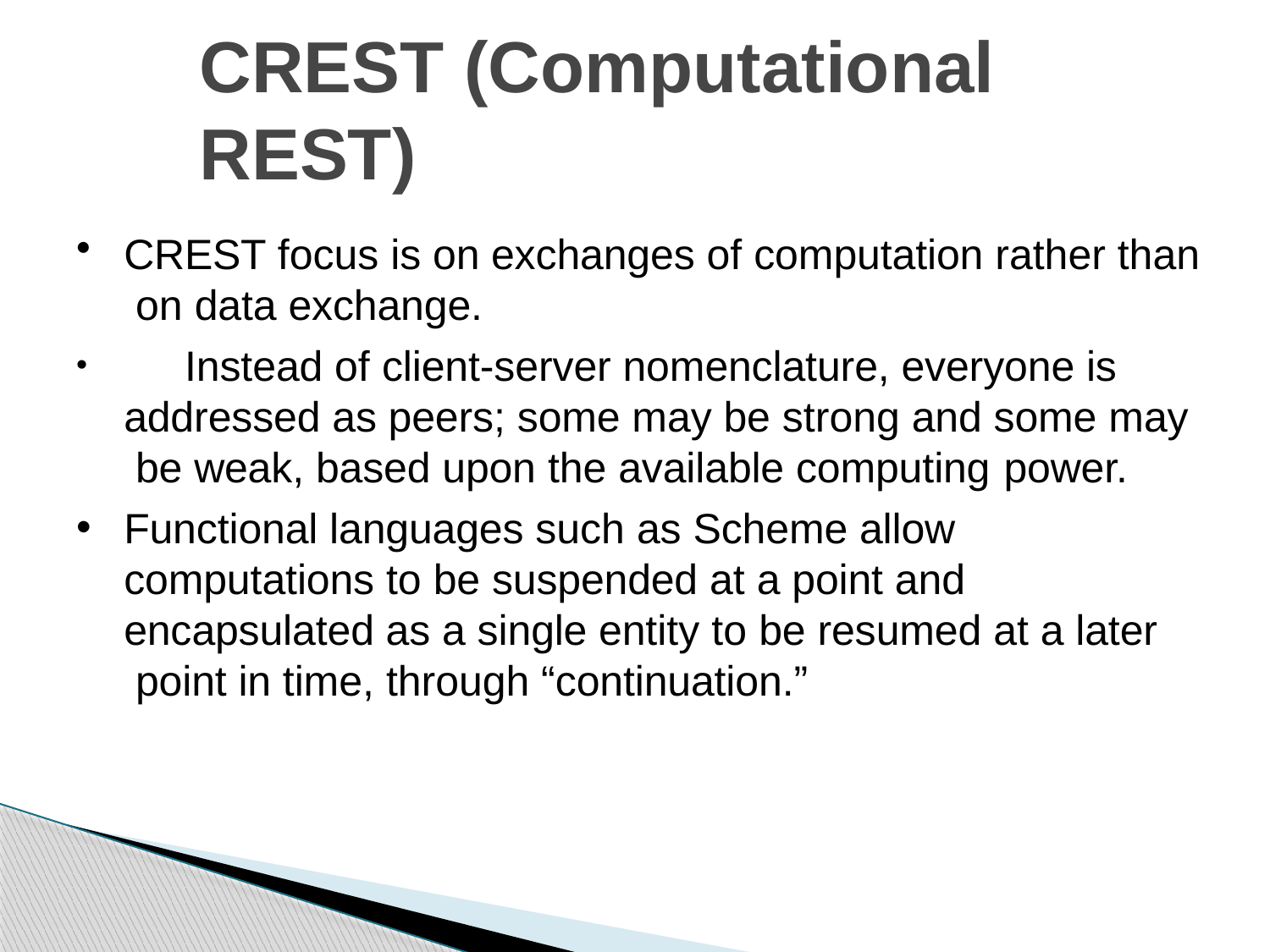

# CREST (Computational REST)
CREST focus is on exchanges of computation rather than  on data exchange.
	Instead of client-server nomenclature, everyone is  addressed as peers; some may be strong and some may  be weak, based upon the available computing power.
Functional languages such as Scheme allow  computations to be suspended at a point and  encapsulated as a single entity to be resumed at a later  point in time, through “continuation.”